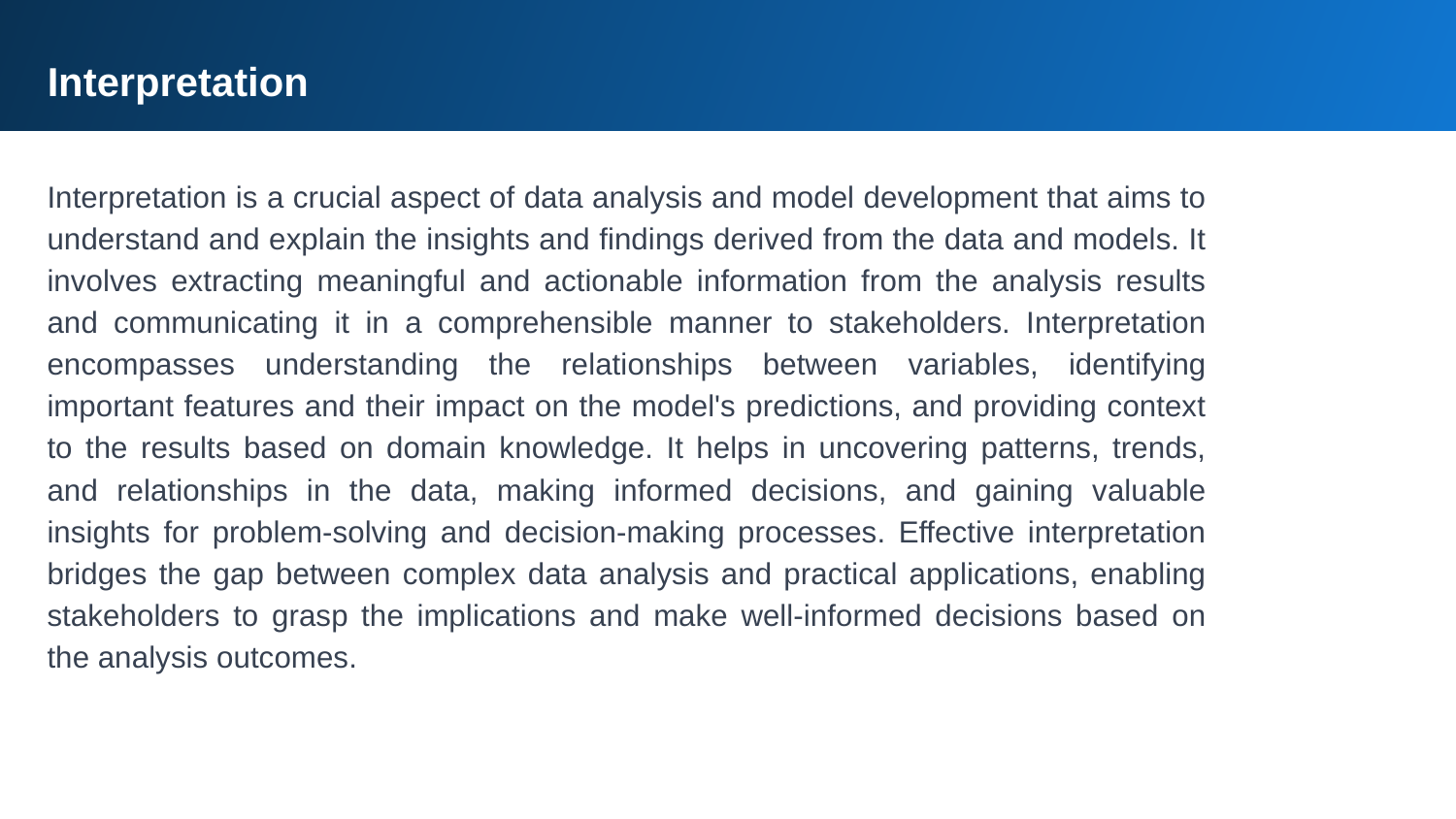

Interpretation
Interpretation is a crucial aspect of data analysis and model development that aims to understand and explain the insights and findings derived from the data and models. It involves extracting meaningful and actionable information from the analysis results and communicating it in a comprehensible manner to stakeholders. Interpretation encompasses understanding the relationships between variables, identifying important features and their impact on the model's predictions, and providing context to the results based on domain knowledge. It helps in uncovering patterns, trends, and relationships in the data, making informed decisions, and gaining valuable insights for problem-solving and decision-making processes. Effective interpretation bridges the gap between complex data analysis and practical applications, enabling stakeholders to grasp the implications and make well-informed decisions based on the analysis outcomes.